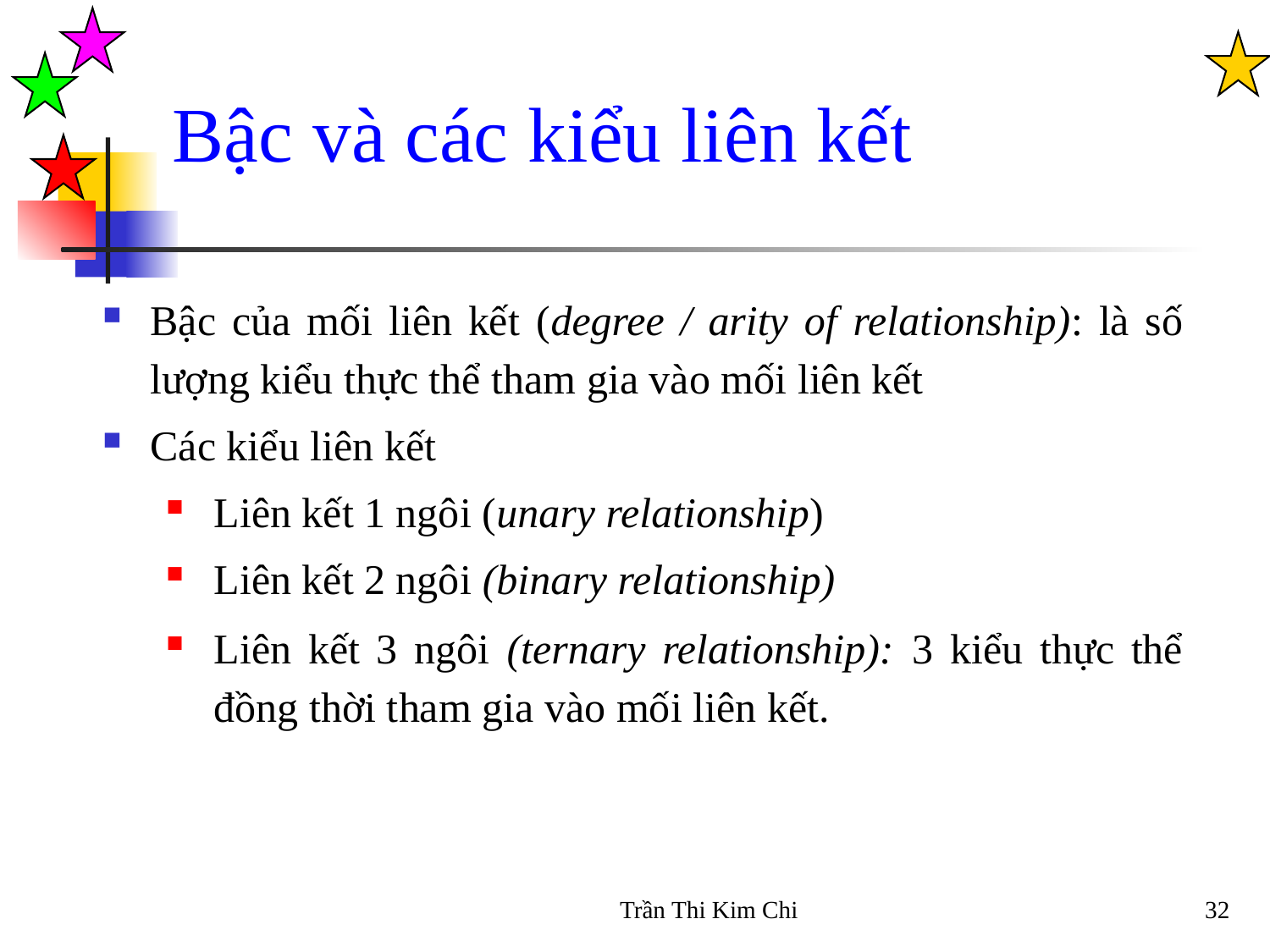

Bậc và các kiểu liên kết
Bậc của mối liên kết (degree / arity of relationship): là số lượng kiểu thực thể tham gia vào mối liên kết
Các kiểu liên kết
Liên kết 1 ngôi (unary relationship)
Liên kết 2 ngôi (binary relationship)
Liên kết 3 ngôi (ternary relationship): 3 kiểu thực thể đồng thời tham gia vào mối liên kết.
Trần Thi Kim Chi
32